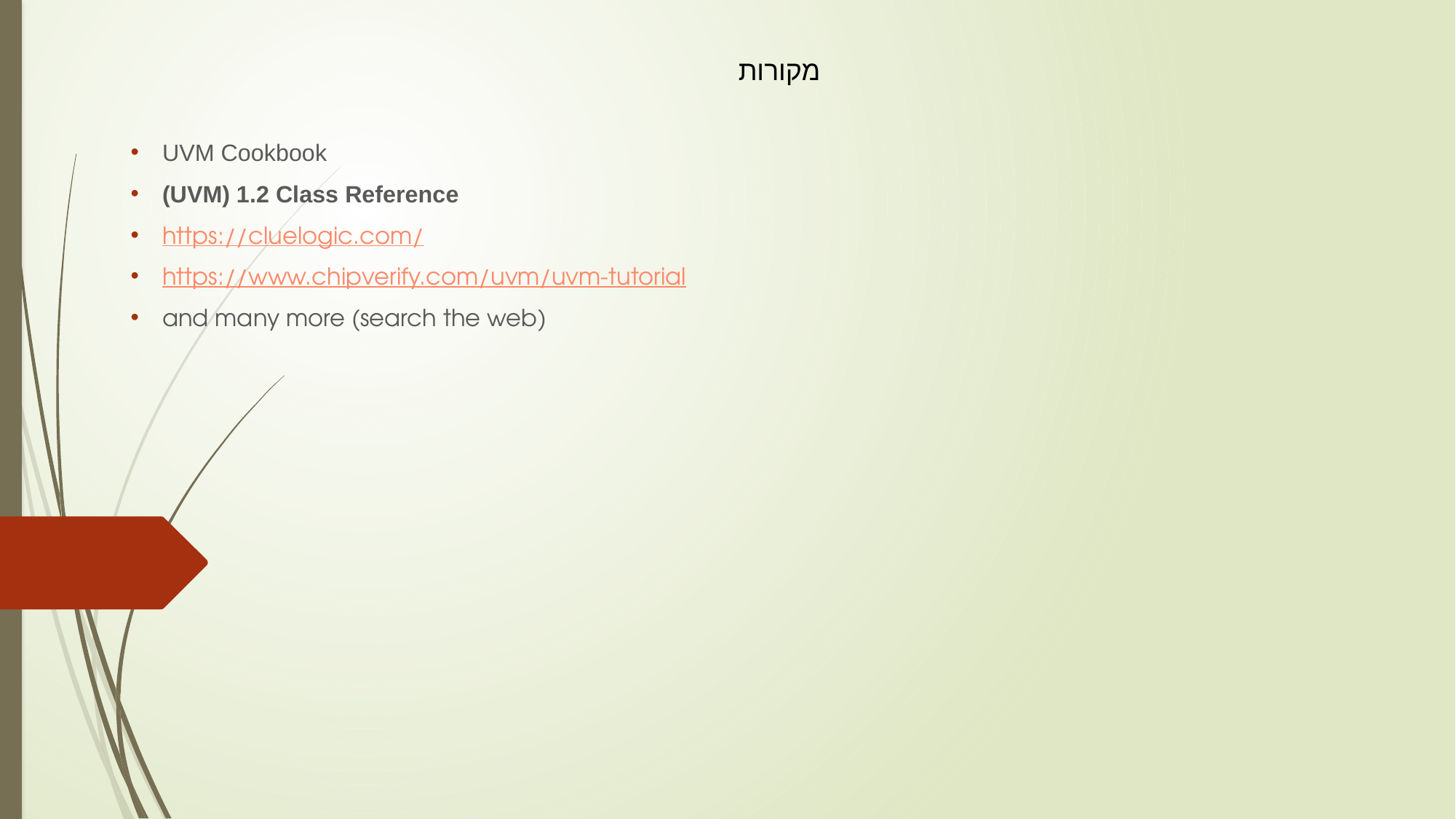

מקורות
UVM Cookbook
(UVM) 1.2 Class Reference
https://cluelogic.com/
https://www.chipverify.com/uvm/uvm-tutorial
and many more (search the web)